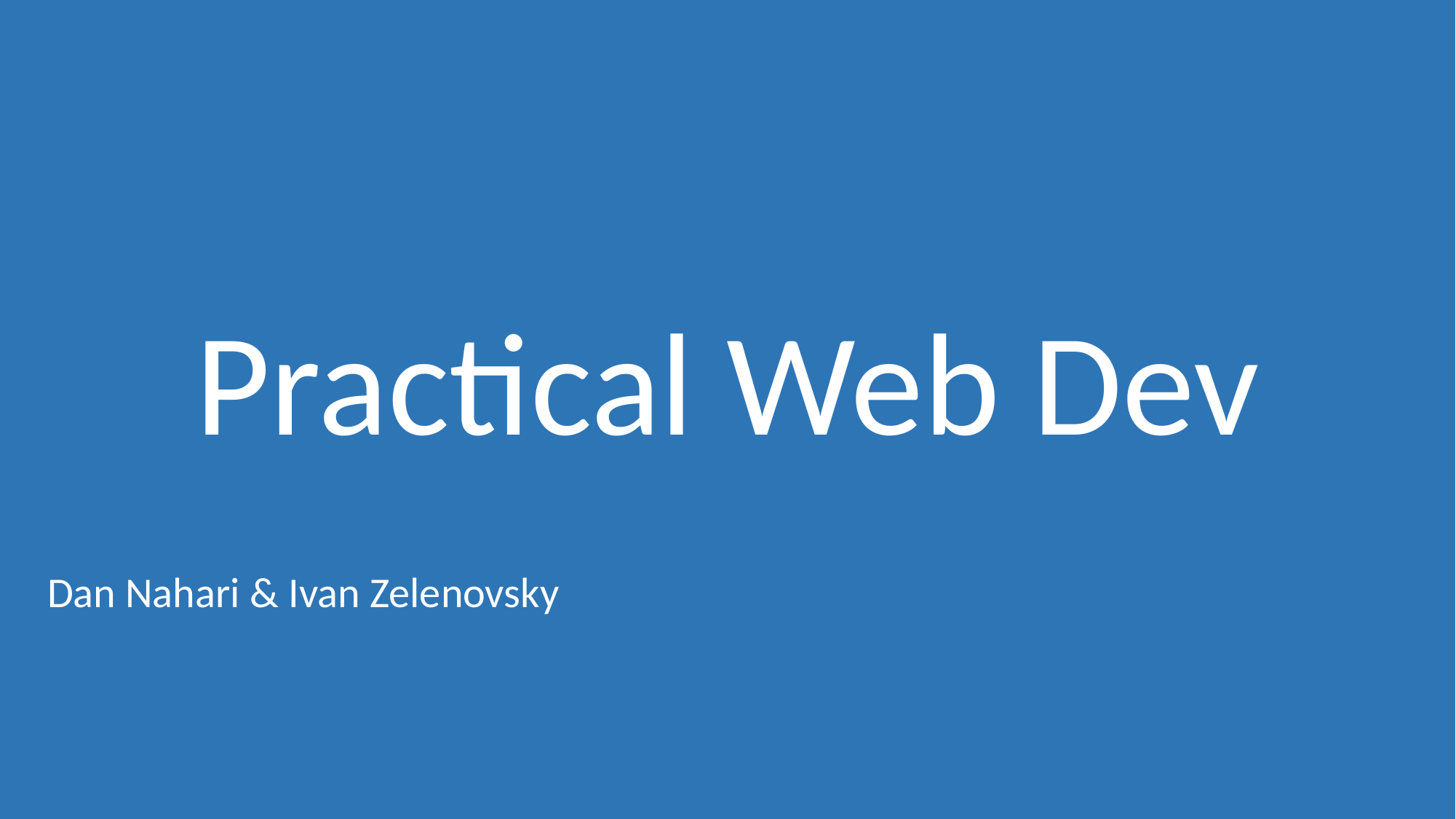

# Practical Web Dev
Dan Nahari & Ivan Zelenovsky